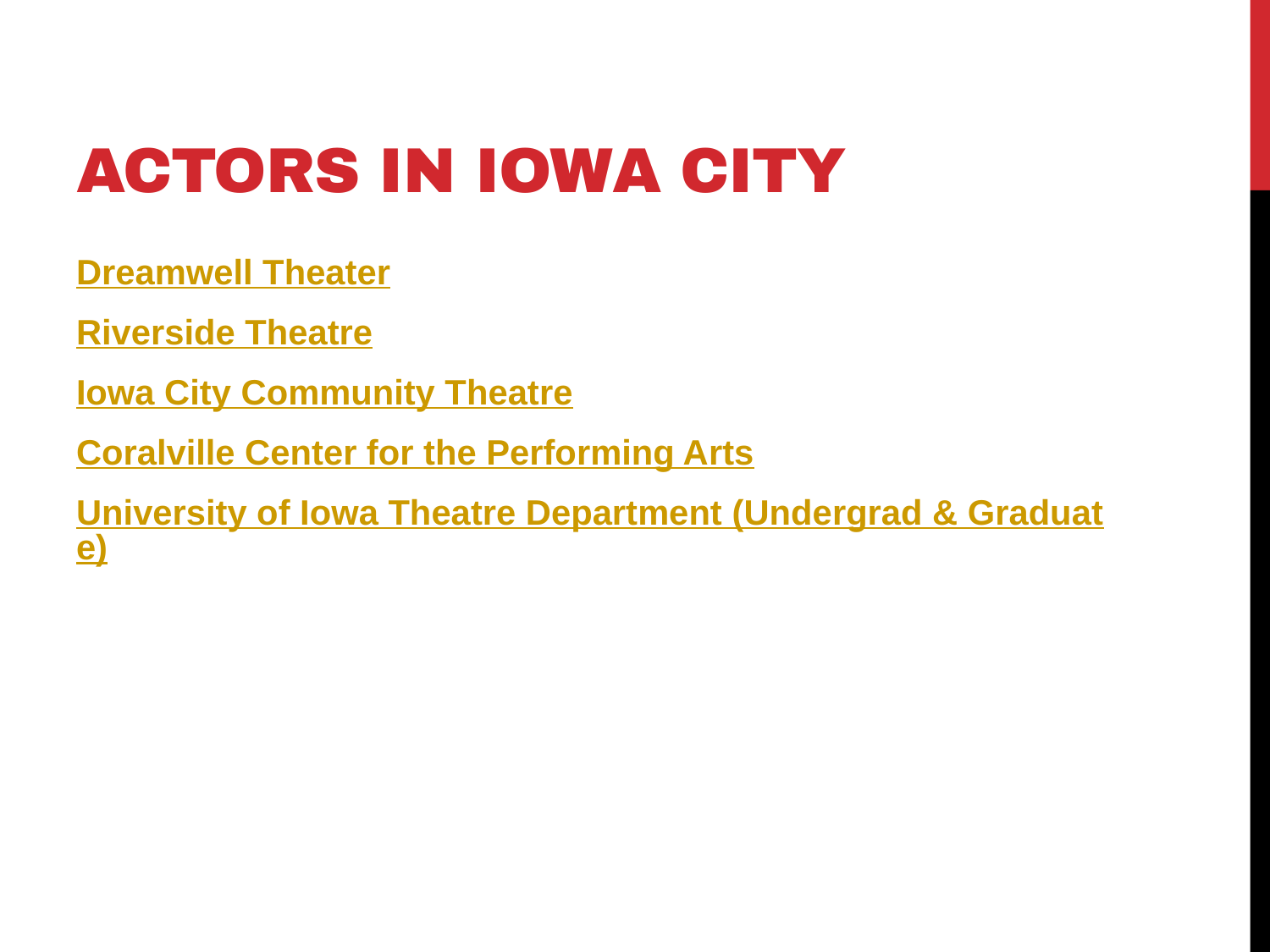

# Actors in Iowa City
Dreamwell Theater
Riverside Theatre
Iowa City Community Theatre
Coralville Center for the Performing Arts
University of Iowa Theatre Department (Undergrad & Graduate)